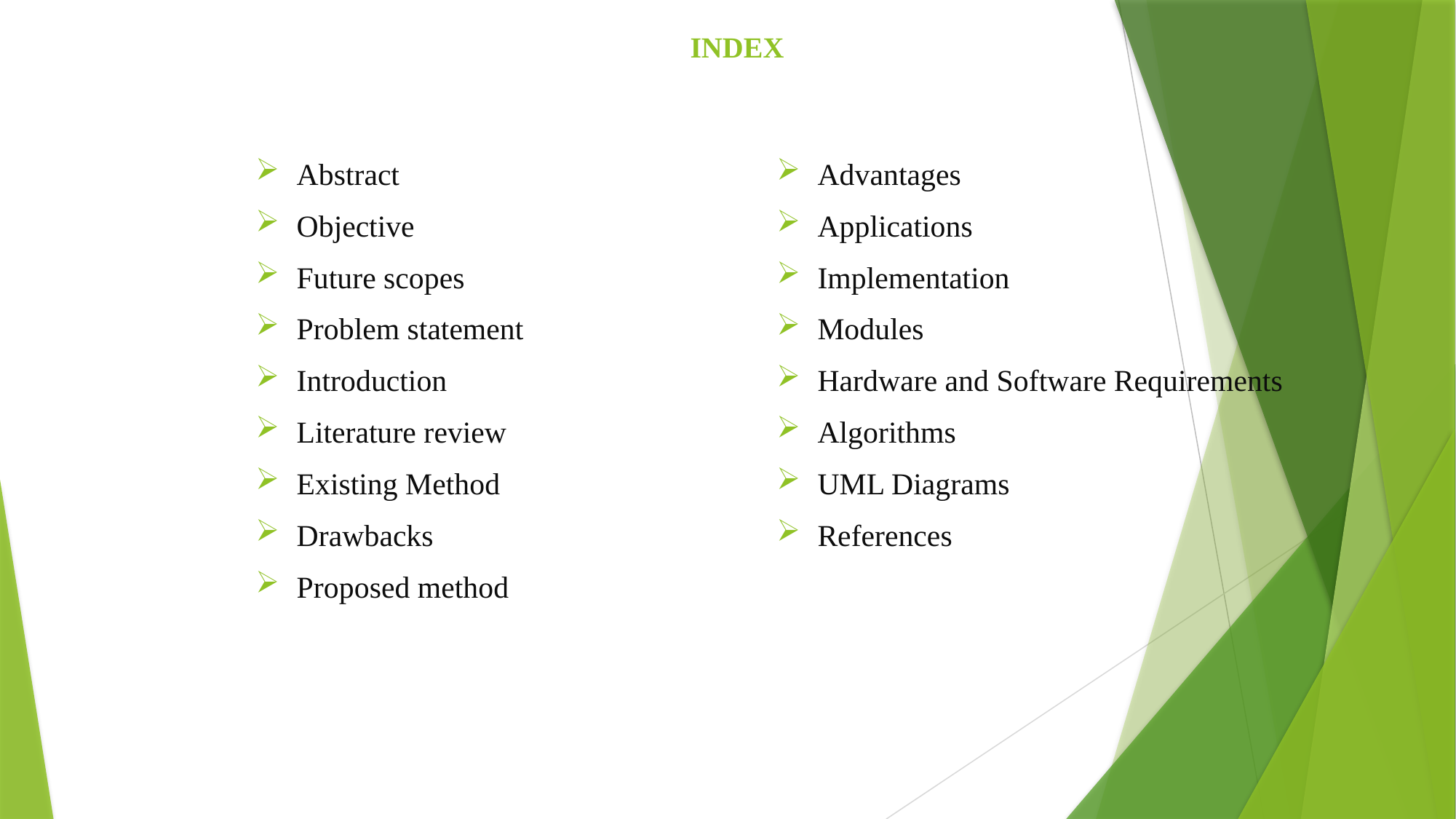

# INDEX
Abstract
Objective
Future scopes
Problem statement
Introduction
Literature review
Existing Method
Drawbacks
Proposed method
Advantages
Applications
Implementation
Modules
Hardware and Software Requirements
Algorithms
UML Diagrams
References